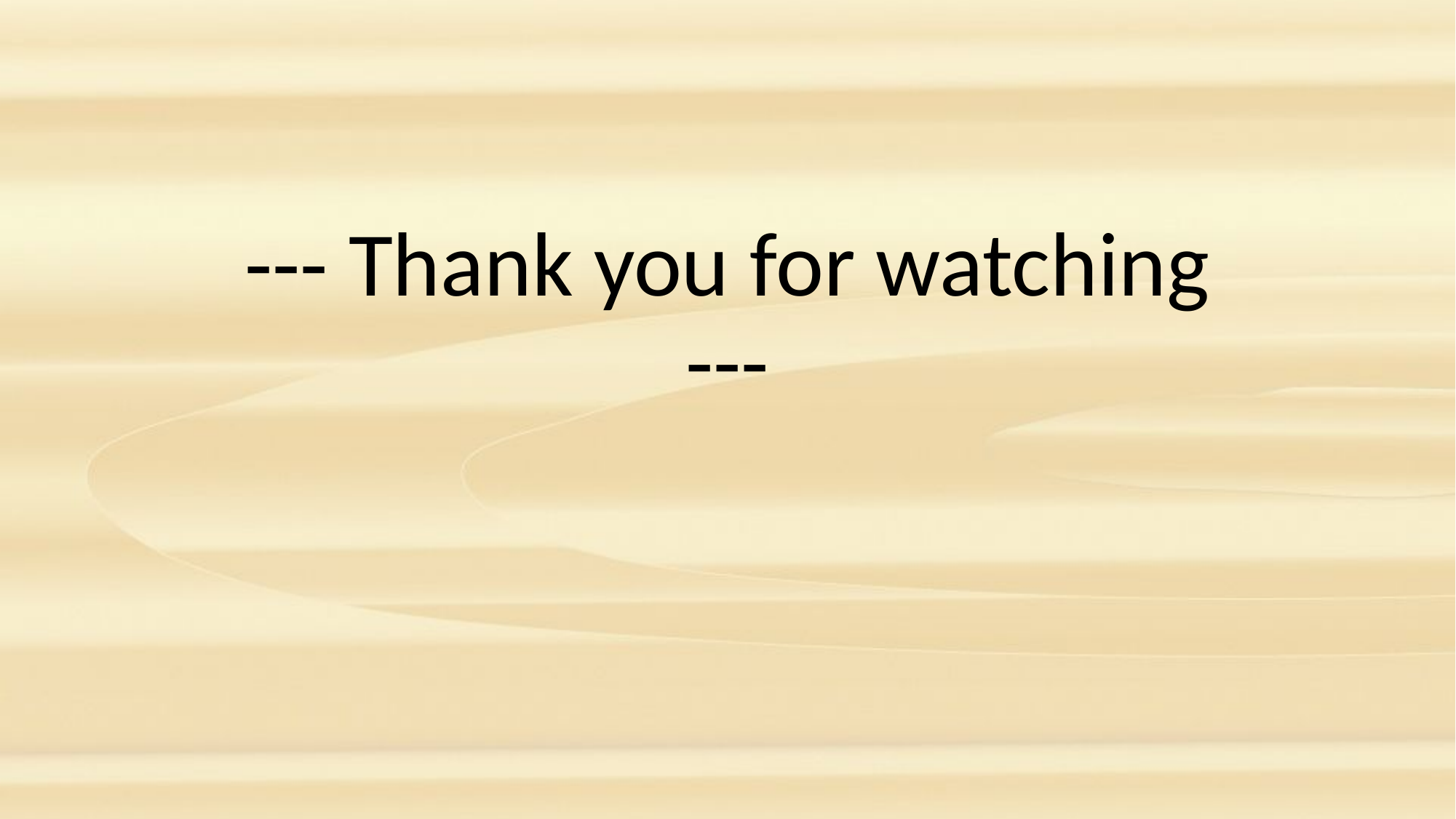

# --- Thank you for watching ---

17